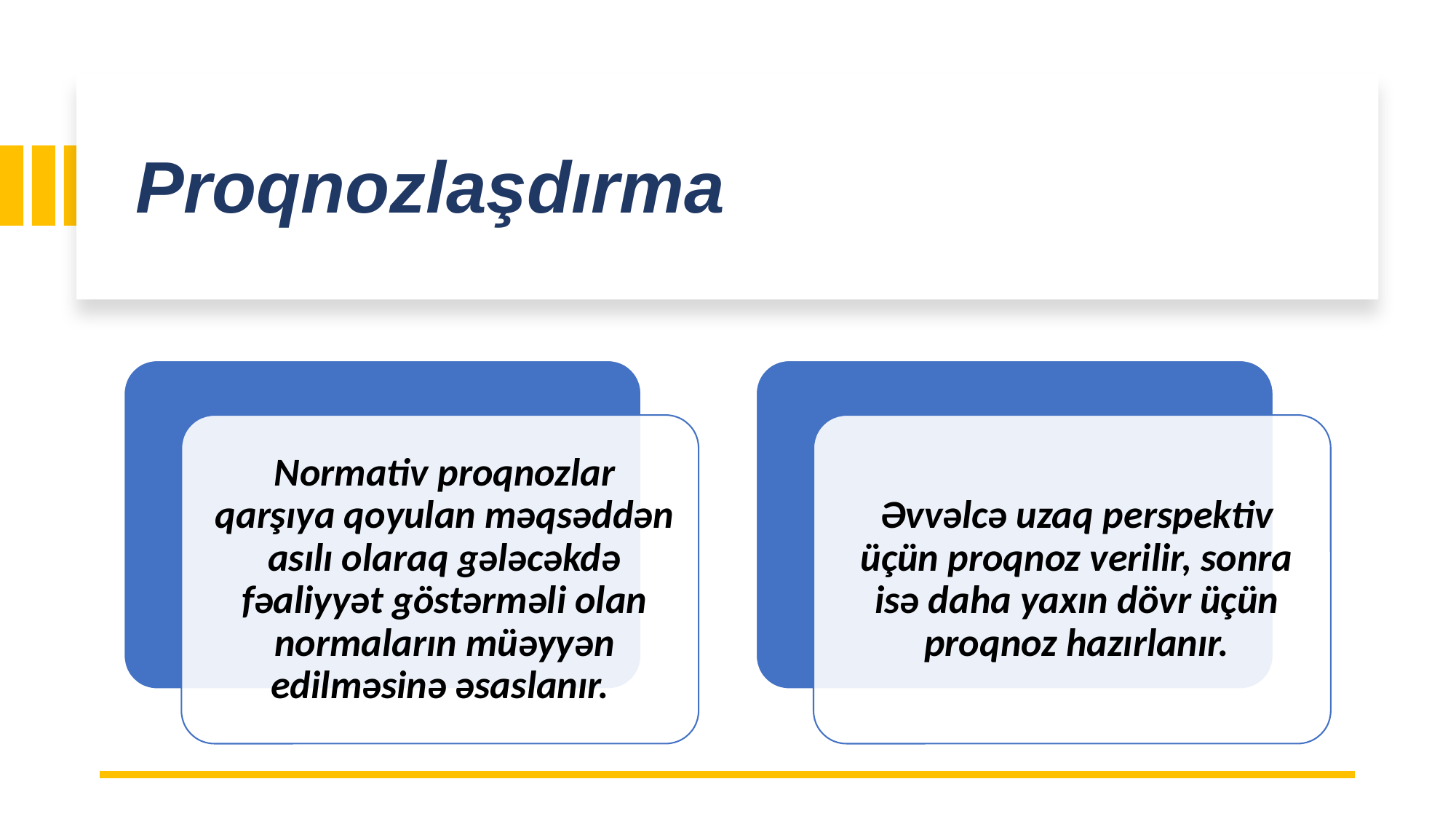

# Proqnozlaşdırma

Normativ proqnozlar qarşıya qoyulan məqsəddən asılı olaraq gələcəkdə fəaliyyət göstərməli olan normaların müəyyən edilməsinə əsaslanır.
Əvvəlcə uzaq perspektiv üçün proqnoz verilir, sonra isə daha yaxın dövr üçün proqnoz hazırlanır.